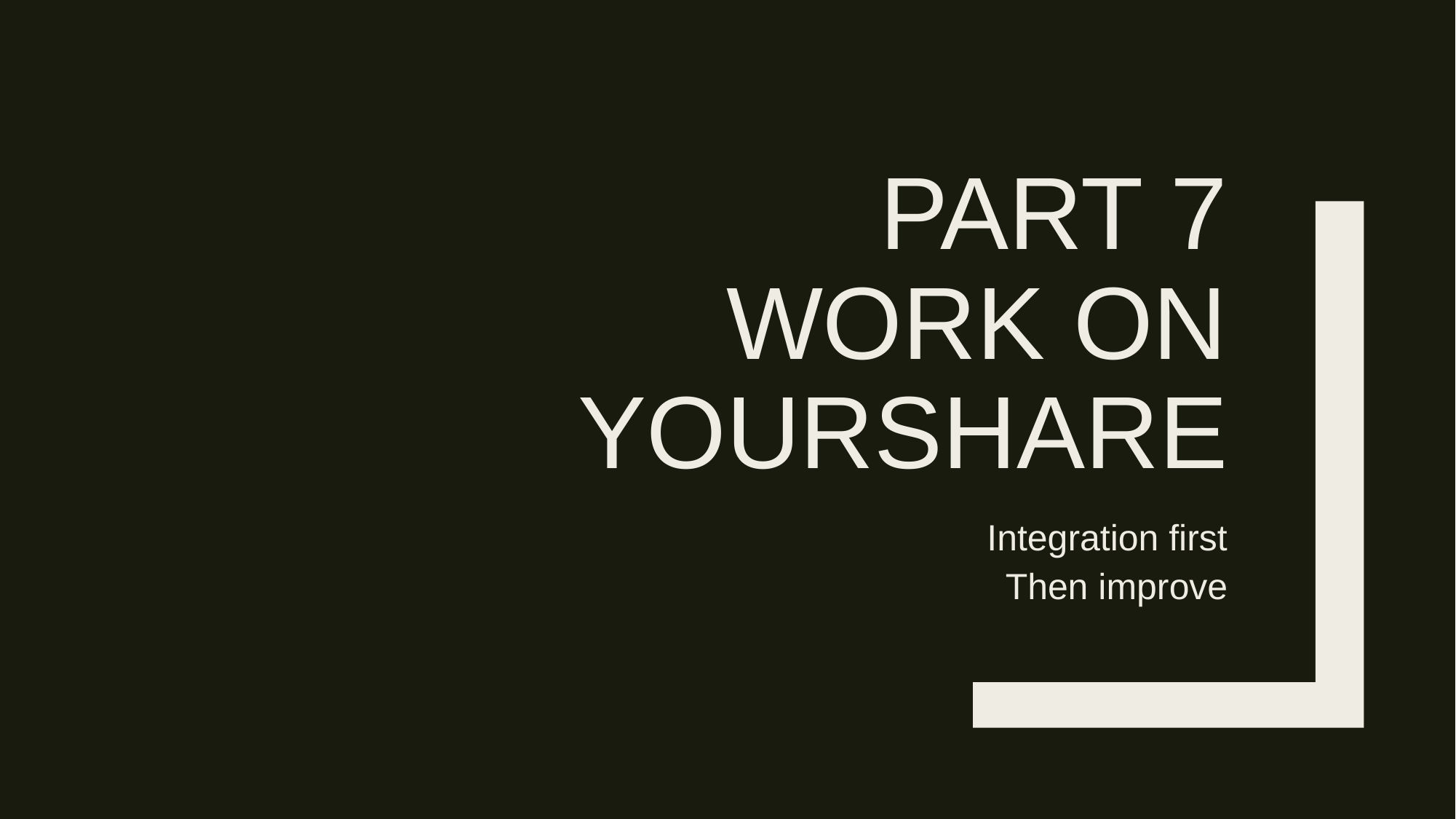

# PART 7 WORK ON YOURSHARE
Integration first
Then improve